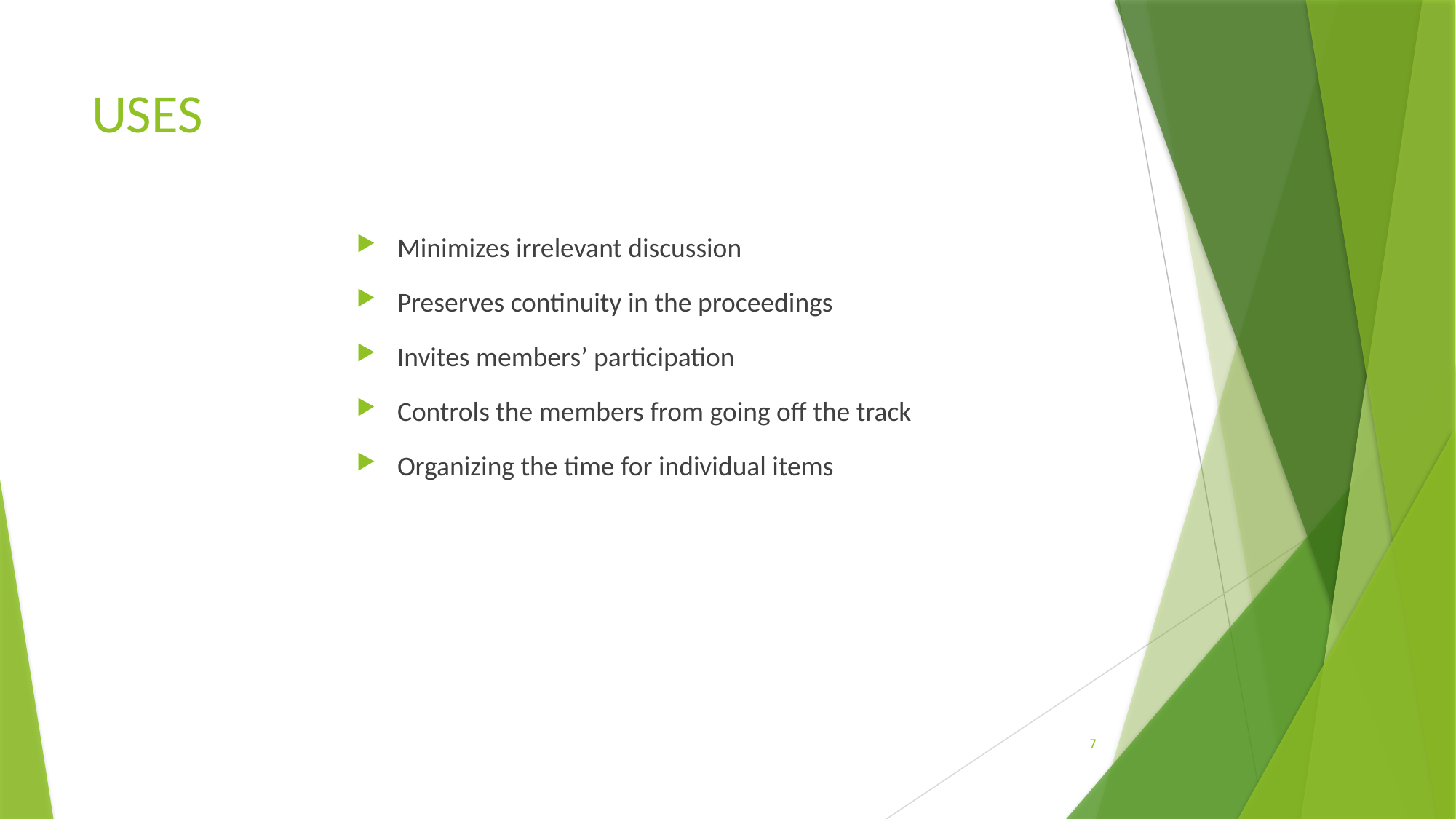

# USES
Minimizes irrelevant discussion
Preserves continuity in the proceedings
Invites members’ participation
Controls the members from going off the track
Organizing the time for individual items
7